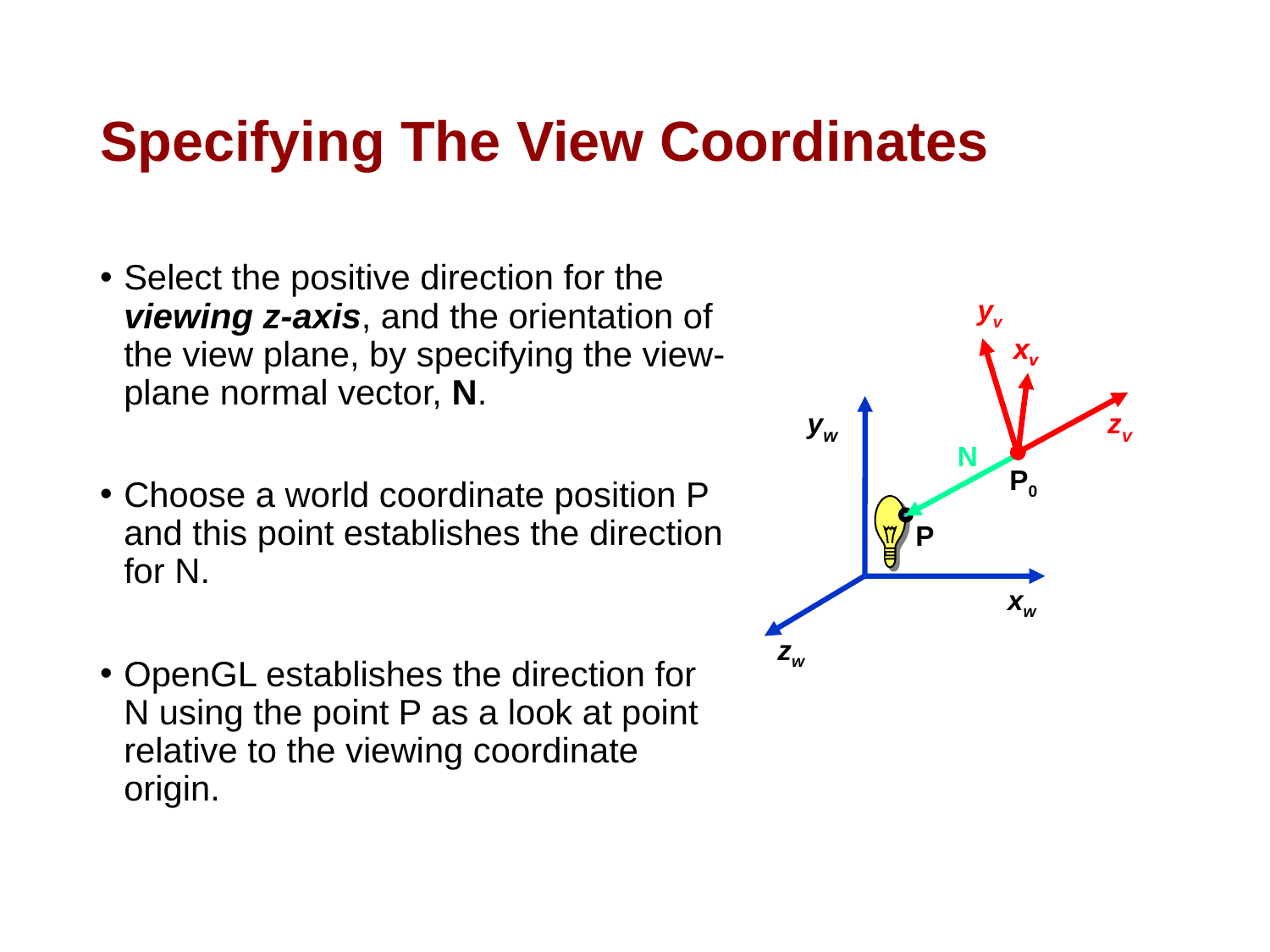

# Specifying The View Coordinates
Select the positive direction for the viewing z-axis, and the orientation of the view plane, by specifying the view-plane normal vector, N.

Choose a world coordinate position P and this point establishes the direction for N.

OpenGL establishes the direction for N using the point P as a look at point relative to the viewing coordinate origin.
yv
xv
xv

yw

zv
N

P0

P

xw
zw